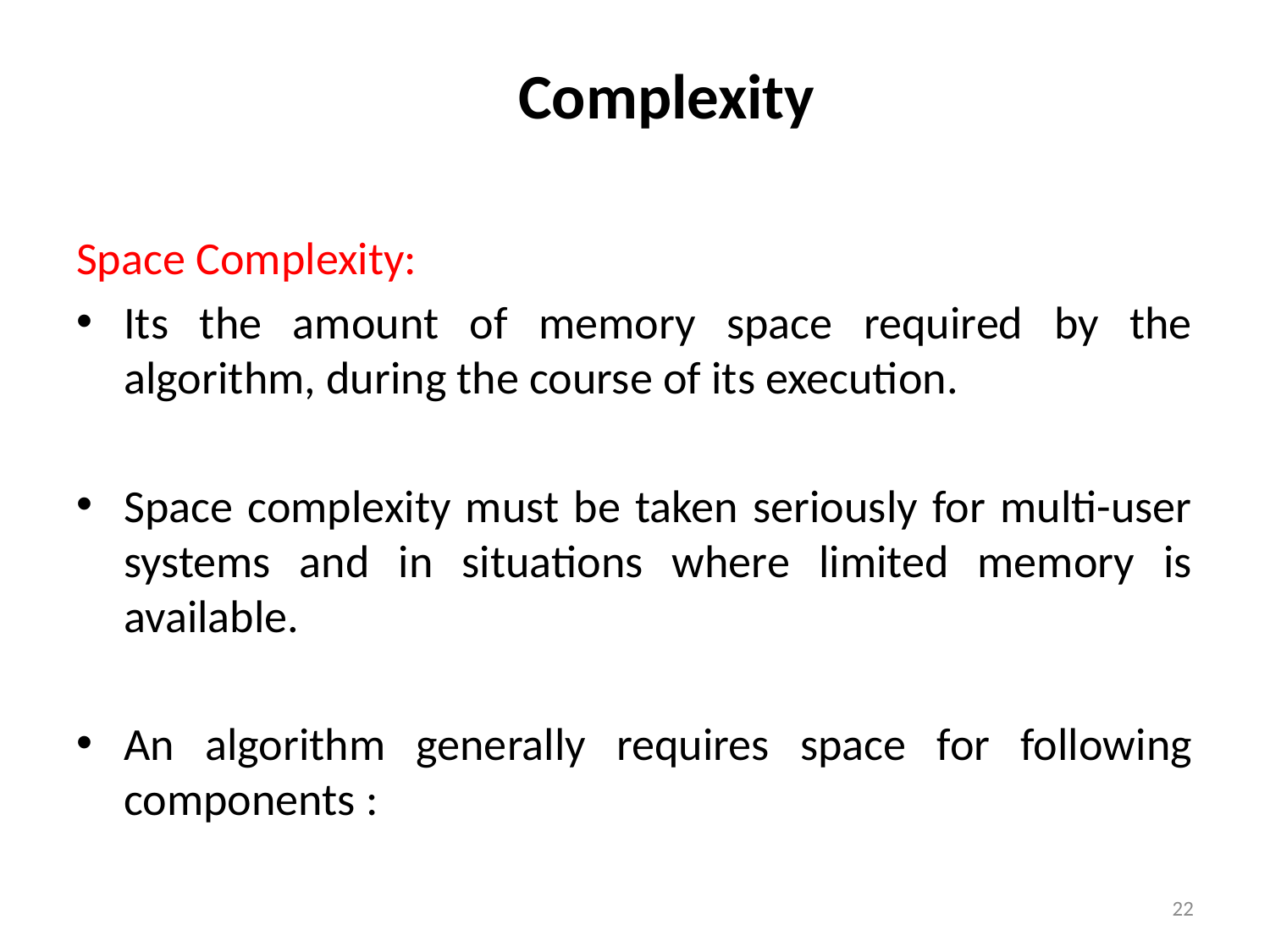

Complexity
Space Complexity:
Its the amount of memory space required by the algorithm, during the course of its execution.

Space complexity must be taken seriously for multi-user systems and in situations where limited memory is available.

An algorithm generally requires space for following components :
22